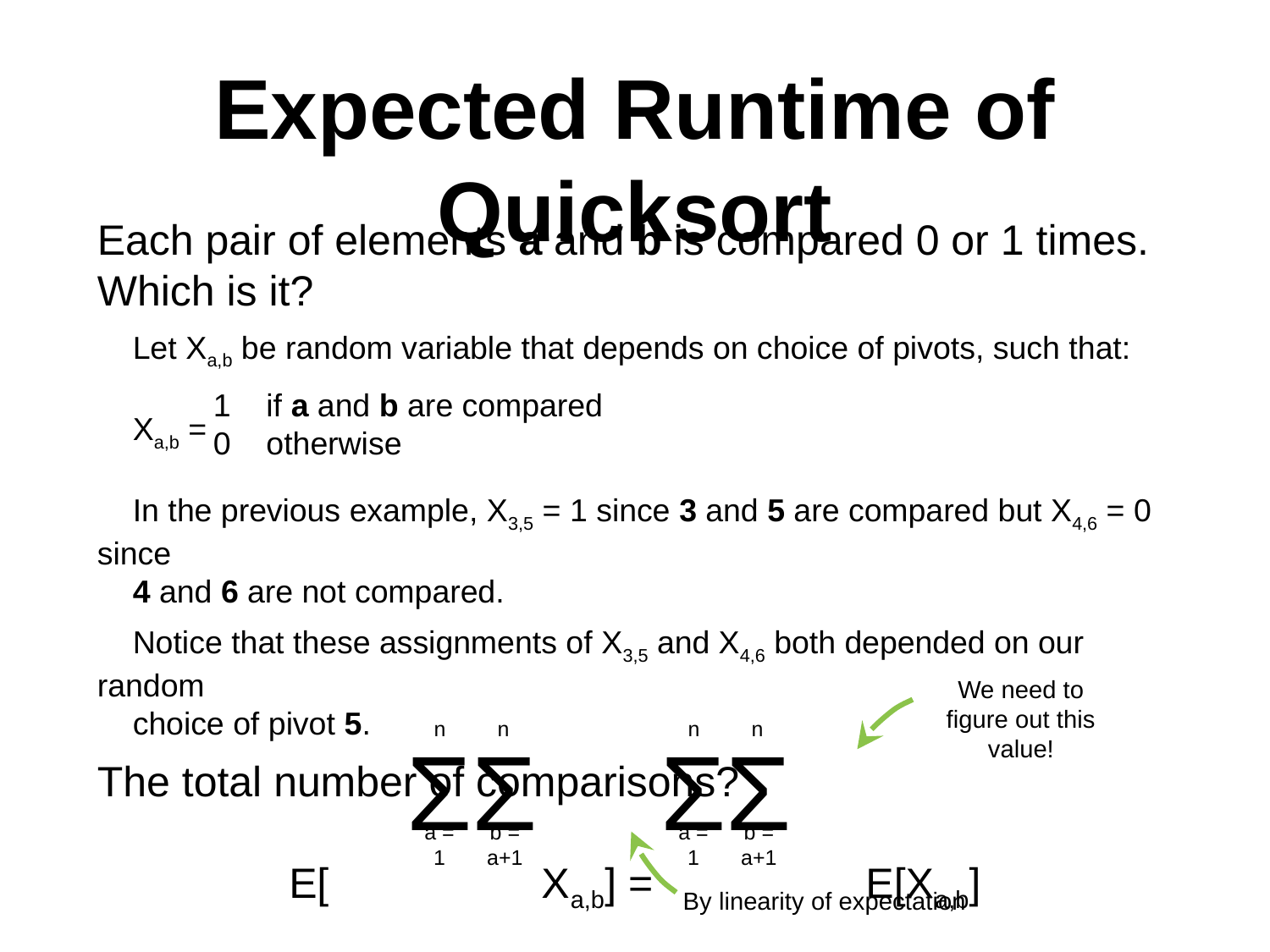

Expected Runtime of Quicksort
Each pair of elements a and b is compared 0 or 1 times. Which is it?

    Let Xa,b be random variable that depends on choice of pivots, such that:

    Xa,b =

    In the previous example, X3,5 = 1 since 3 and 5 are compared but X4,6 = 0 since
    4 and 6 are not compared.

    Notice that these assignments of X3,5 and X4,6 both depended on our random
    choice of pivot 5.

The total number of comparisons?

E[                  Xa,b] =                  E[Xa,b]
1    if a and b are compared
0    otherwise
We need to figure out this value!

n
n
ΣΣ
a = 1
b = a+1
n
n
ΣΣ
a = 1
b = a+1

By linearity of expectation